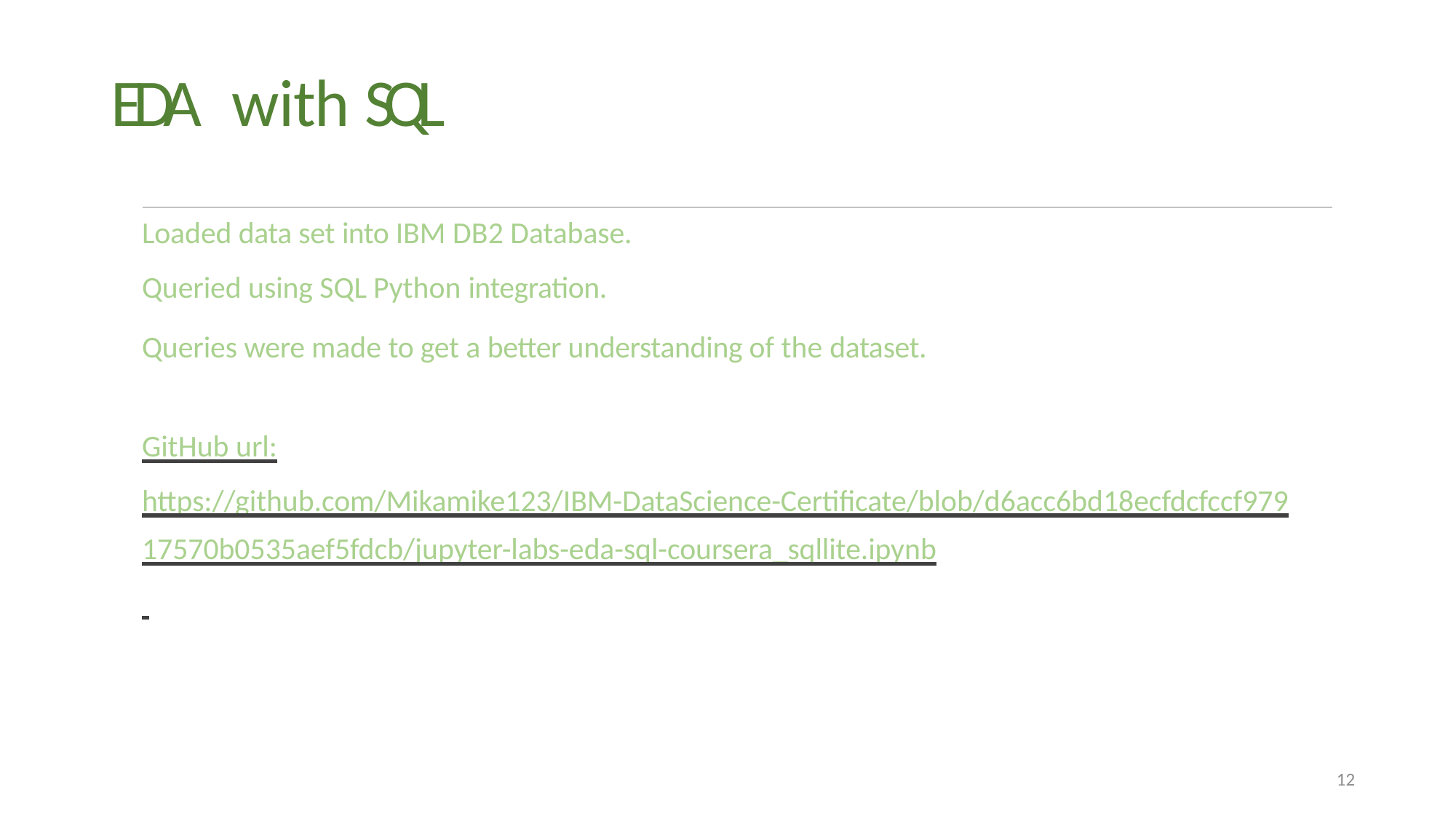

# EDA    with SQL
Loaded data set into IBM DB2 Database.
Queried using SQL Python integration.
Queries were made to get a better understanding of the dataset.

GitHub url:
https://github.com/Mikamike123/IBM-DataScience-Certificate/blob/d6acc6bd18ecfdcfccf97917570b0535aef5fdcb/jupyter-labs-eda-sql-coursera_sqllite.ipynb

12